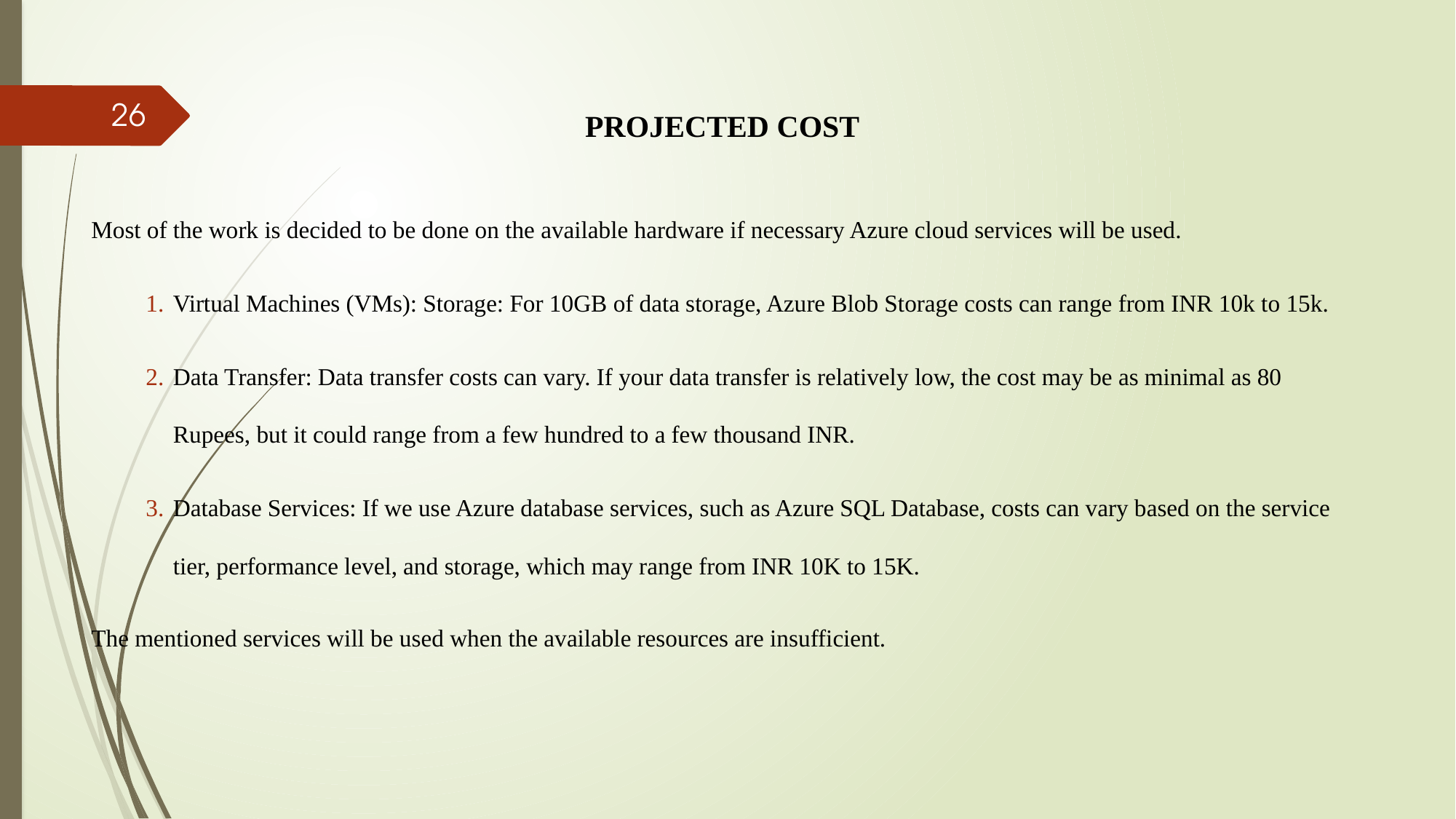

26
# PROJECTED COST
Most of the work is decided to be done on the available hardware if necessary Azure cloud services will be used.
Virtual Machines (VMs): Storage: For 10GB of data storage, Azure Blob Storage costs can range from INR 10k to 15k.
Data Transfer: Data transfer costs can vary. If your data transfer is relatively low, the cost may be as minimal as 80 Rupees, but it could range from a few hundred to a few thousand INR.
Database Services: If we use Azure database services, such as Azure SQL Database, costs can vary based on the service tier, performance level, and storage, which may range from INR 10K to 15K.
The mentioned services will be used when the available resources are insufficient.